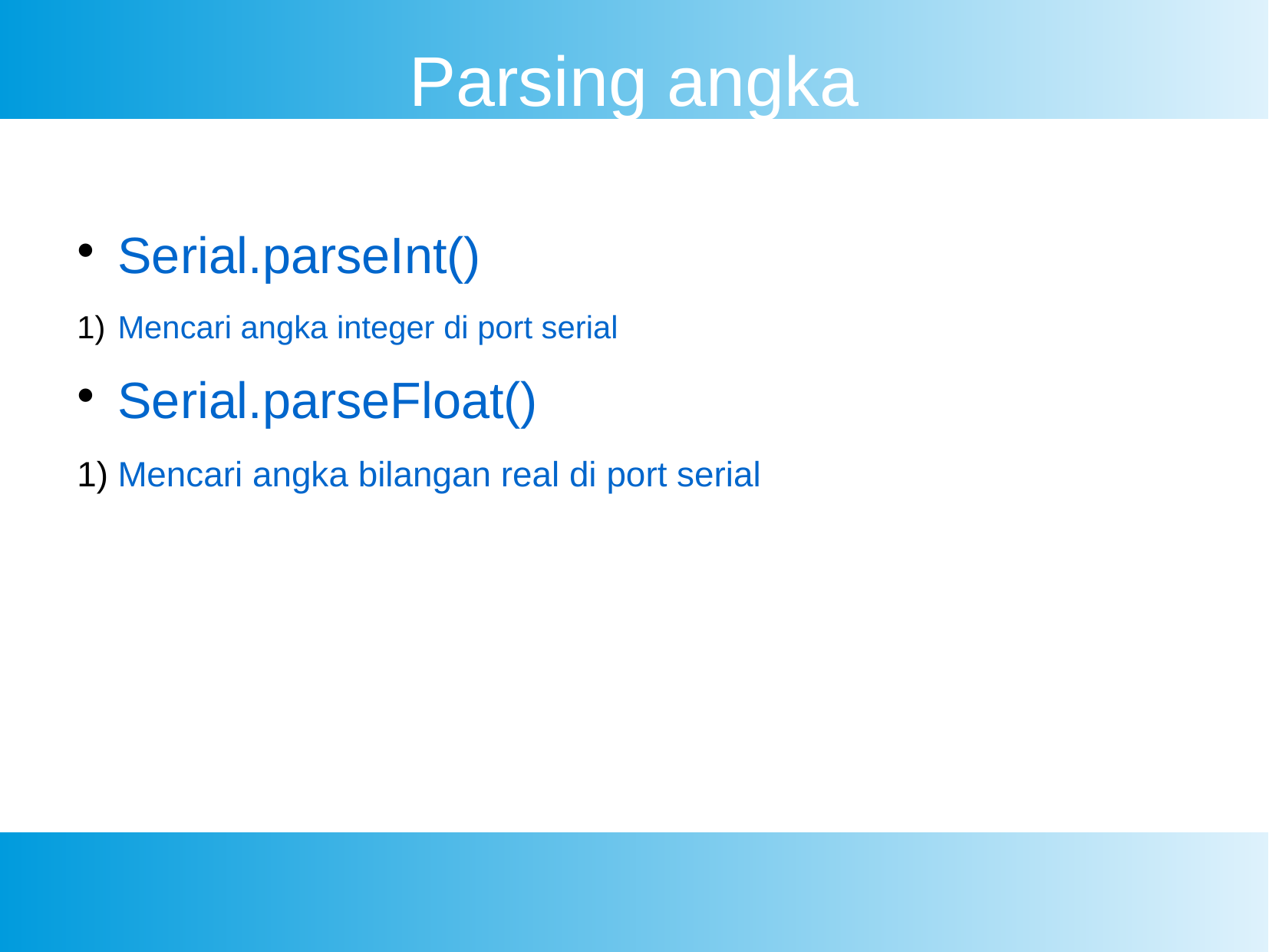

Parsing angka
Serial.parseInt()
Mencari angka integer di port serial
Serial.parseFloat()
Mencari angka bilangan real di port serial